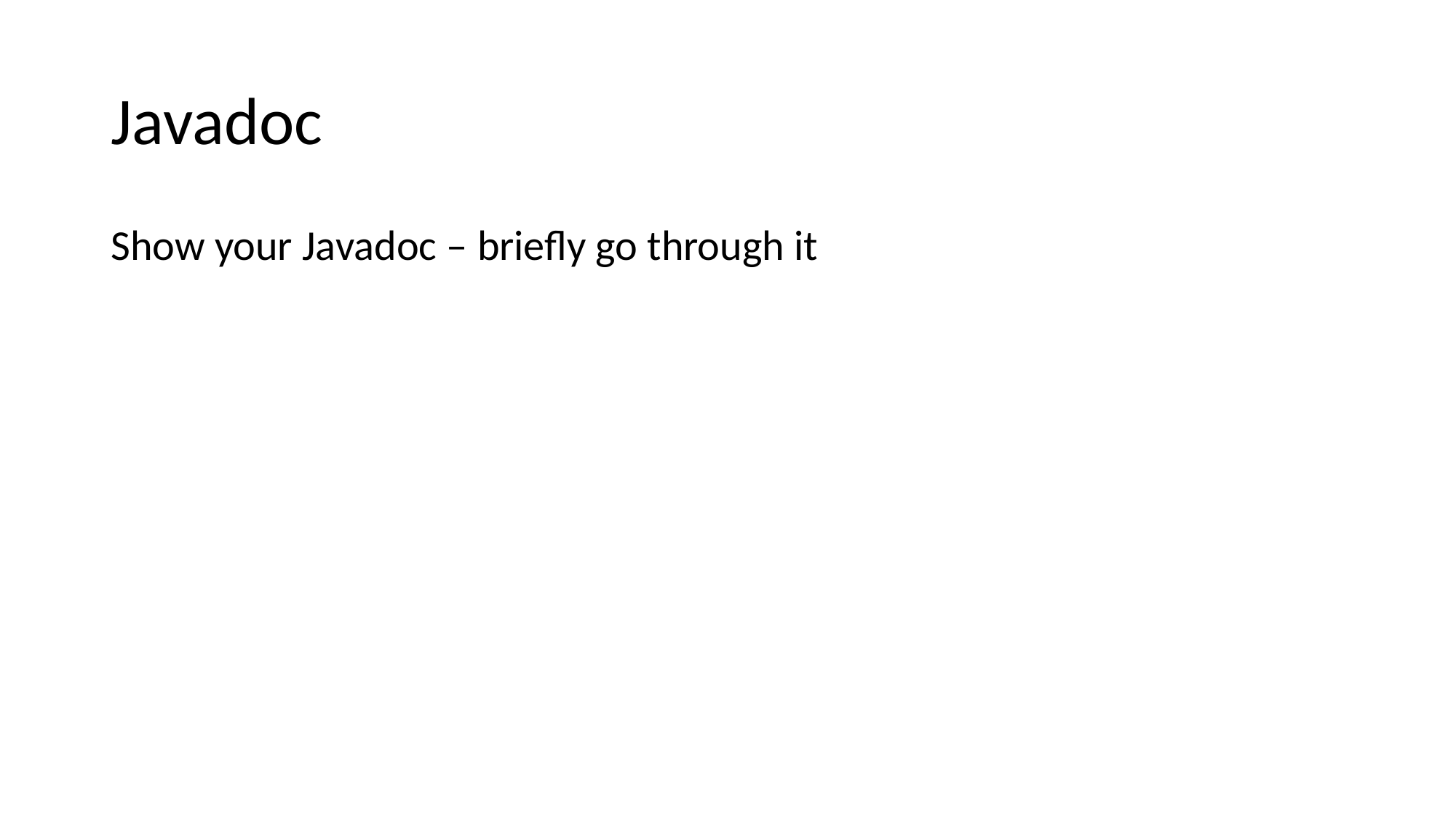

# Javadoc
Show your Javadoc – briefly go through it